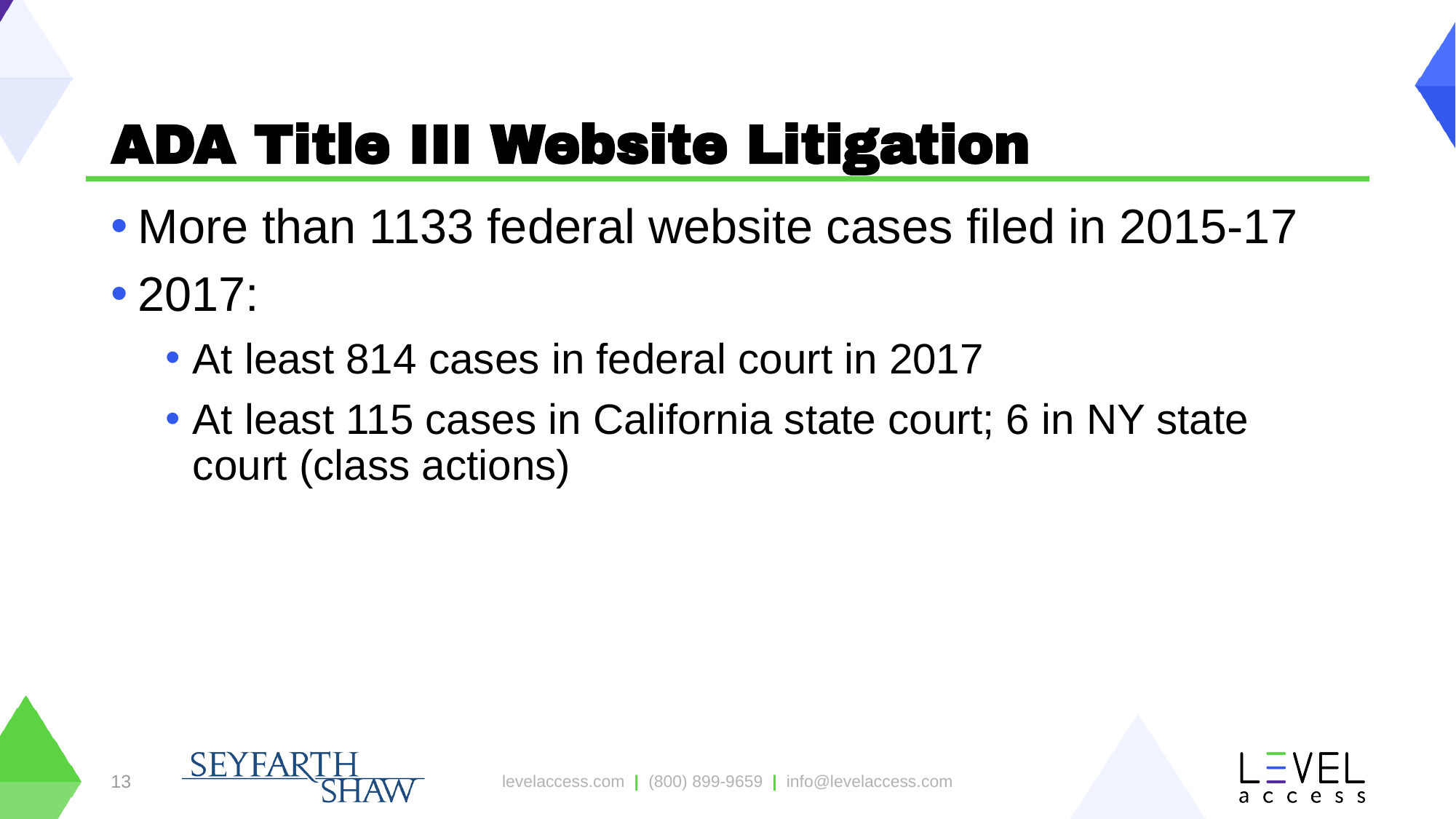

# ADA Title III Website Litigation

More than 1133 federal website cases filed in 2015-17
2017:
At least 814 cases in federal court in 2017
At least 115 cases in California state court; 6 in NY state court (class actions)
13
levelaccess.com  |  (800) 899-9659  |  info@levelaccess.com